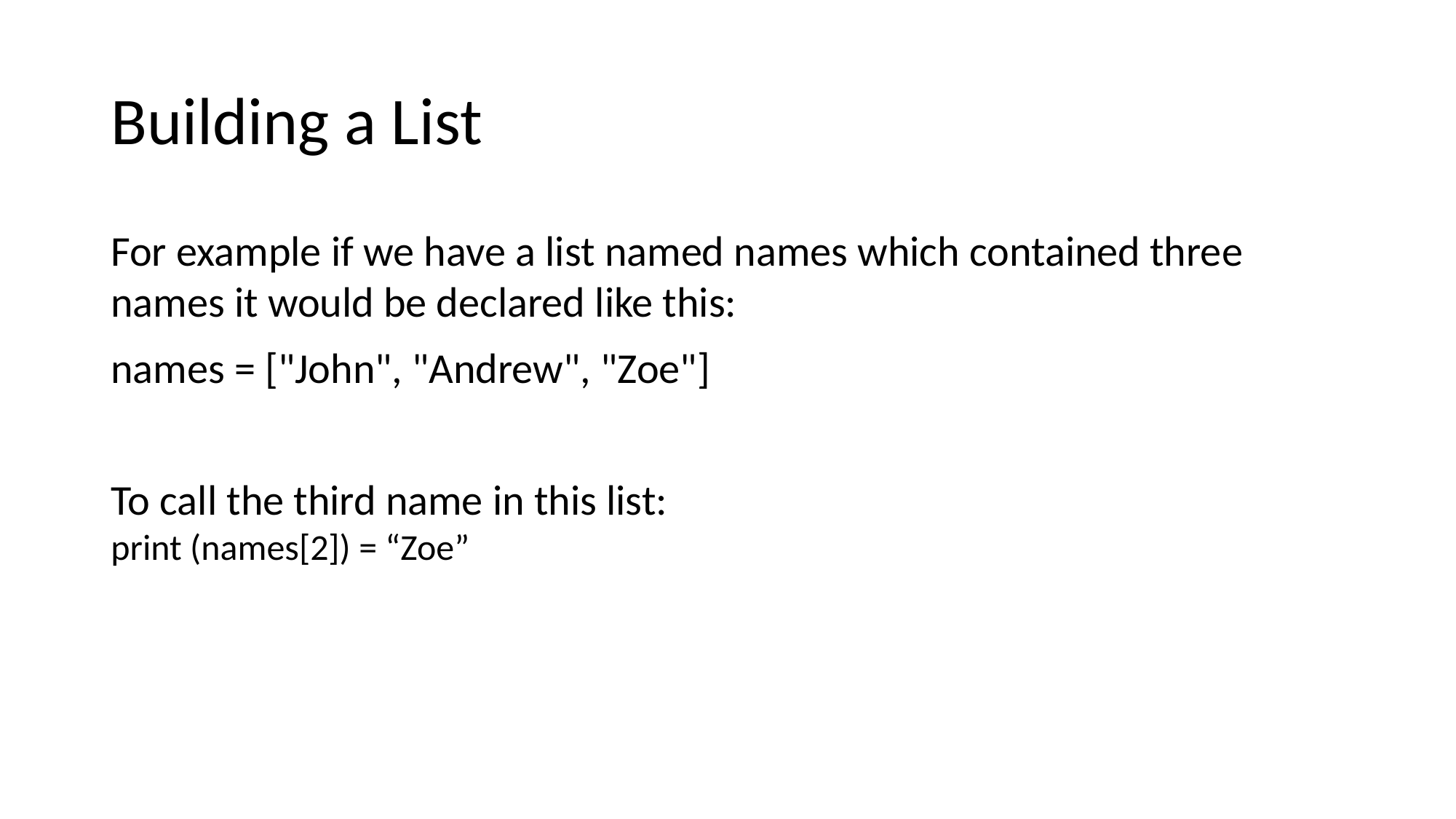

Building a List
For example if we have a list named names which contained three names it would be declared like this:
names = ["John", "Andrew", "Zoe"]

To call the third name in this list:
print (names[2]) = “Zoe”